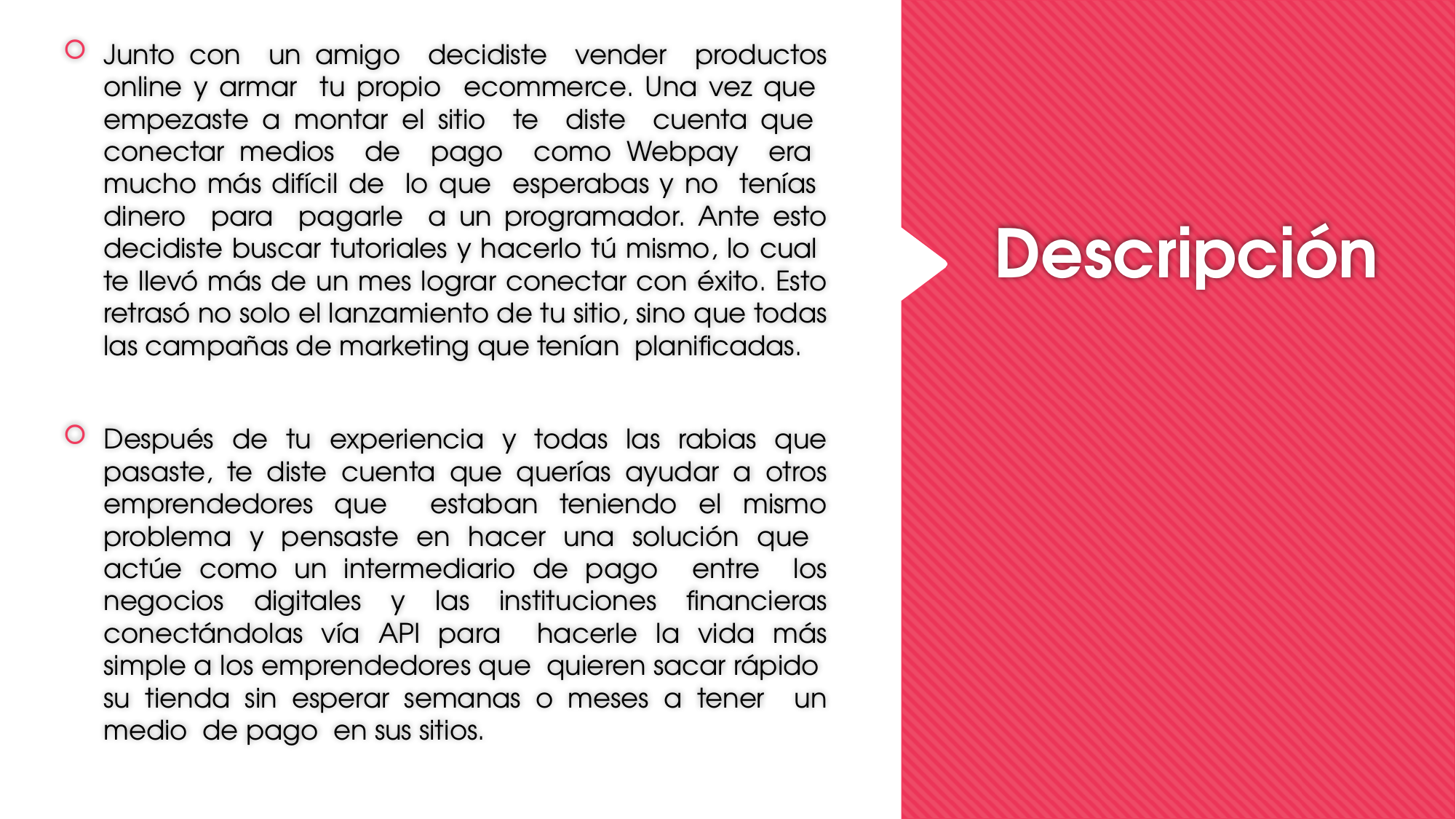

Junto con  un amigo  decidiste  vender  productos online y armar  tu propio  ecommerce. Una vez que  empezaste a montar el sitio  te  diste  cuenta que  conectar medios  de  pago  como Webpay  era  mucho más difícil de  lo que  esperabas y no  tenías  dinero  para  pagarle  a un programador. Ante esto decidiste buscar tutoriales y hacerlo tú mismo, lo cual  te llevó más de un mes lograr conectar con éxito. Esto retrasó no solo el lanzamiento de tu sitio, sino que todas las campañas de marketing que tenían  planiﬁcadas.

Después de tu experiencia y todas las rabias que pasaste, te diste cuenta que querías ayudar a otros emprendedores que  estaban teniendo el mismo problema y pensaste en hacer una solución que  actúe como un intermediario de pago  entre  los negocios digitales y las instituciones ﬁnancieras conectándolas vía API para  hacerle la vida más simple a los emprendedores que  quieren sacar rápido  su tienda sin esperar semanas o meses a tener  un medio  de pago  en sus sitios.

# Descripción